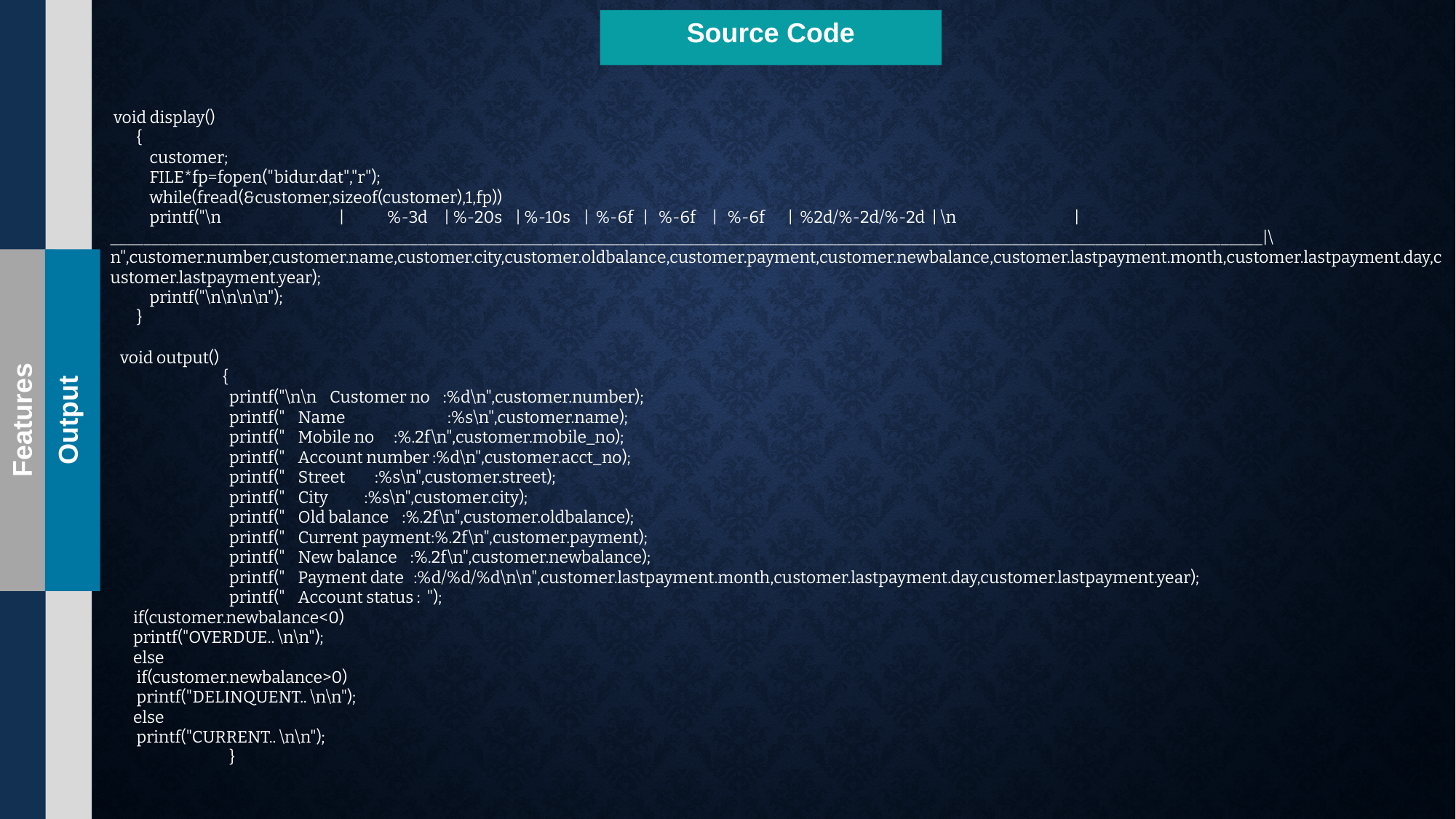

Source Code

 void display()
        {
            customer;
            FILE*fp=fopen("bidur.dat","r");
            while(fread(&customer,sizeof(customer),1,fp))
            printf("\n                                    |             %-3d     | %-20s    | %-10s    |  %-6f   |   %-6f     |   %-6f       |  %2d/%-2d/%-2d  | \n                                    |__________________________________________________________________________________________________________________________________________|\n",customer.number,customer.name,customer.city,customer.oldbalance,customer.payment,customer.newbalance,customer.lastpayment.month,customer.lastpayment.day,customer.lastpayment.year);
            printf("\n\n\n\n");
        }

   void output()
	 {
	   printf("\n\n    Customer no    :%d\n",customer.number);
	   printf("    Name 	   :%s\n",customer.name);
	   printf("    Mobile no      :%.2f\n",customer.mobile_no);
	   printf("    Account number :%d\n",customer.acct_no);
	   printf("    Street         :%s\n",customer.street);
	   printf("    City           :%s\n",customer.city);
	   printf("    Old balance    :%.2f\n",customer.oldbalance);
	   printf("    Current payment:%.2f\n",customer.payment);
	   printf("    New balance    :%.2f\n",customer.newbalance);
	   printf("    Payment date   :%d/%d/%d\n\n",customer.lastpayment.month,customer.lastpayment.day,customer.lastpayment.year);
	   printf("    Account status :  ");
       if(customer.newbalance<0)
       printf("OVERDUE.. \n\n");
       else
        if(customer.newbalance>0)
        printf("DELINQUENT.. \n\n");
       else
        printf("CURRENT.. \n\n");
	   }
Features
Output